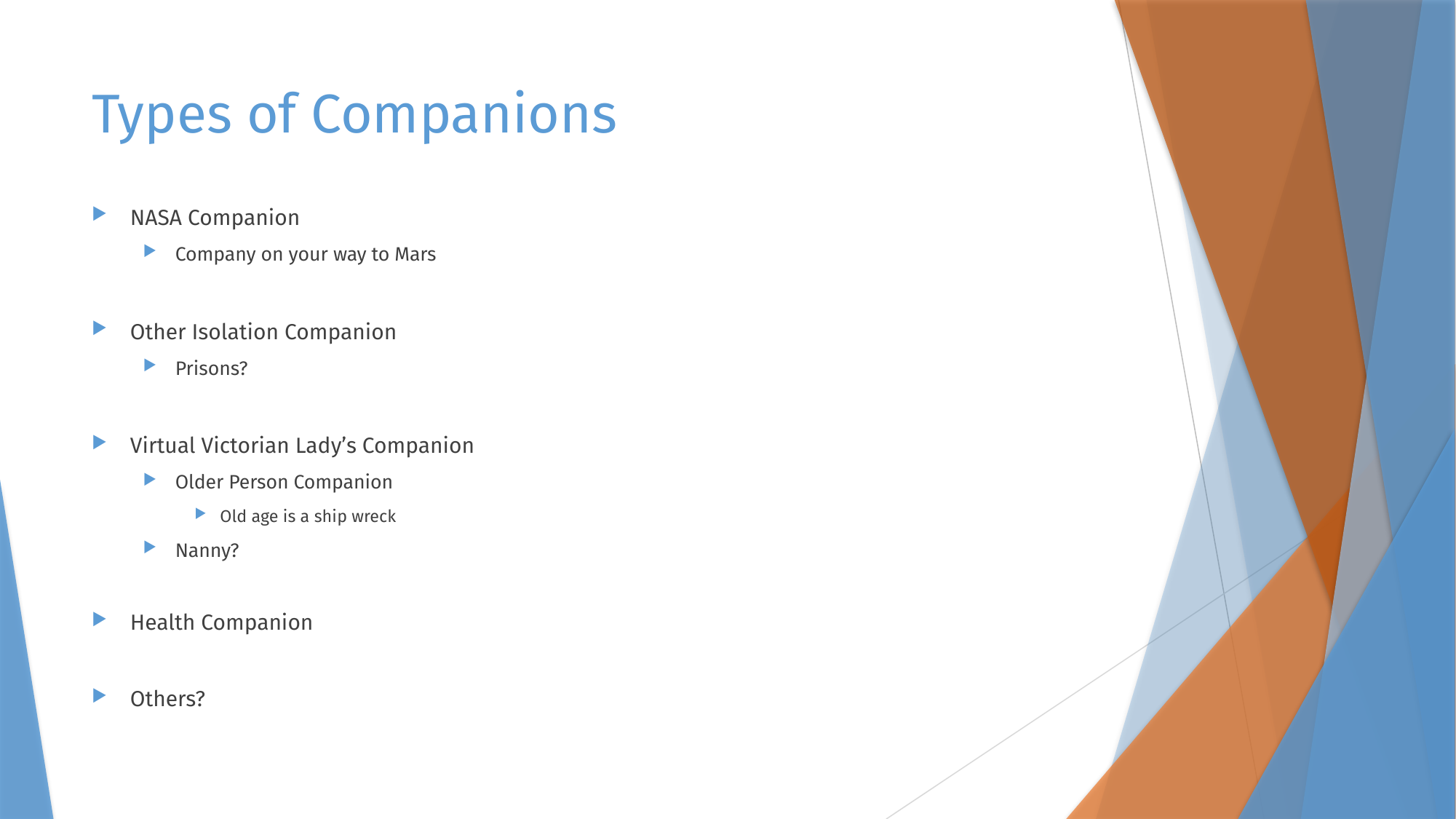

# Types of Companions
NASA Companion
Company on your way to Mars

Other Isolation Companion
Prisons?

Virtual Victorian Lady’s Companion
Older Person Companion
Old age is a ship wreck
Nanny?

Health Companion

Others?